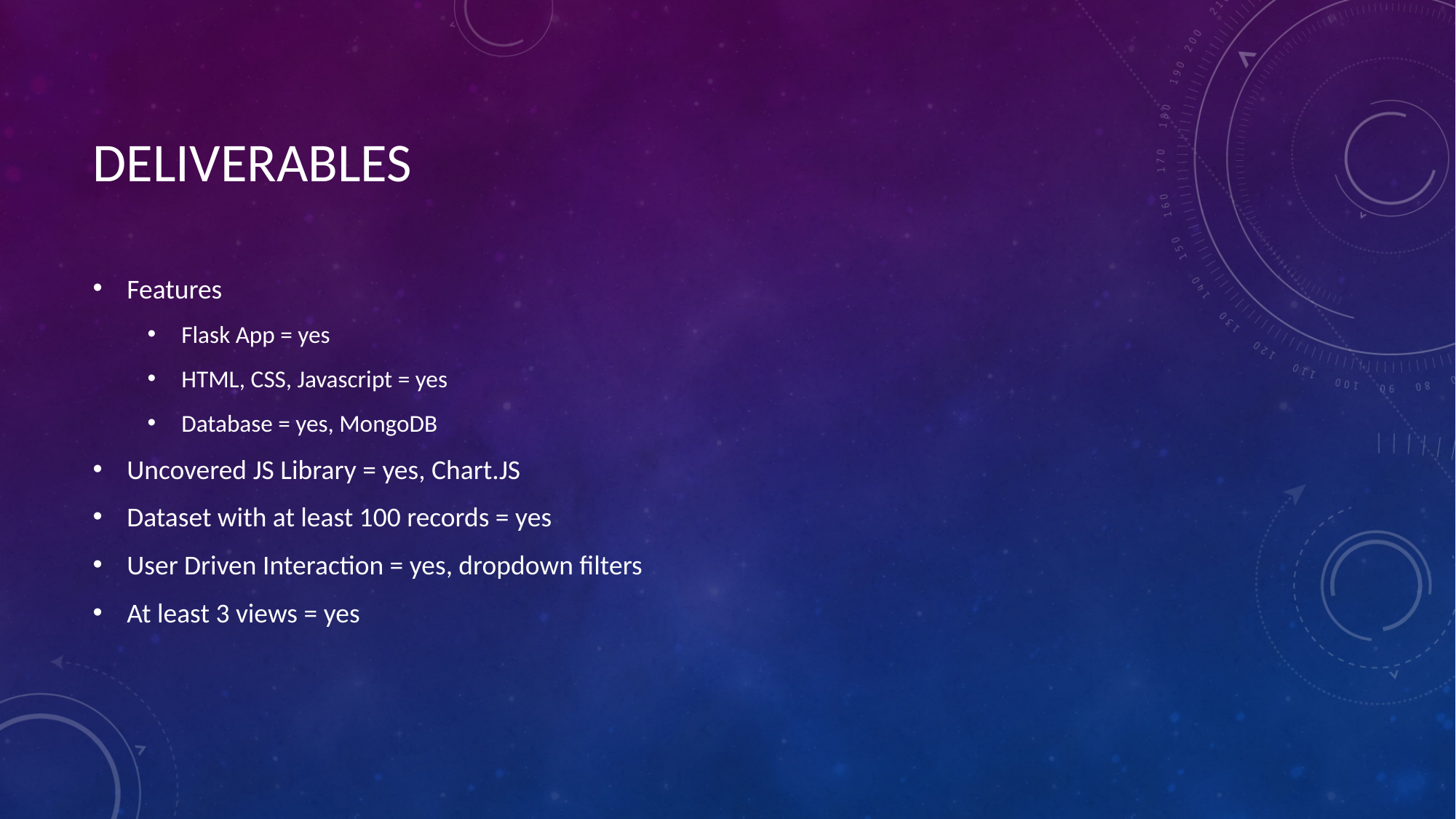

# Deliverables
Features
Flask App = yes
HTML, CSS, Javascript = yes
Database = yes, MongoDB
Uncovered JS Library = yes, Chart.JS
Dataset with at least 100 records = yes
User Driven Interaction = yes, dropdown filters
At least 3 views = yes